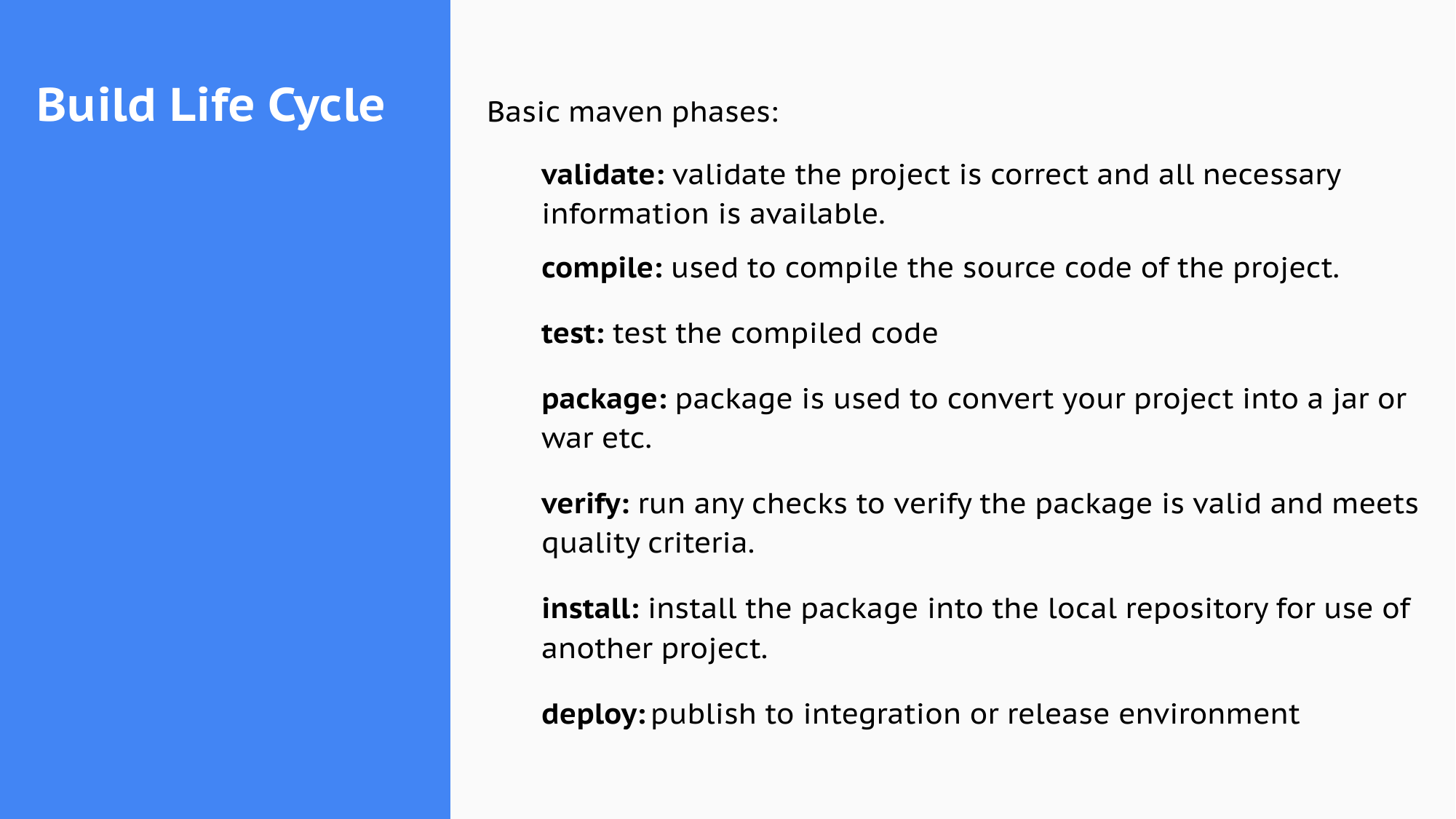

Basic maven phases:
validate: validate the project is correct and all necessary information is available.
compile: used to compile the source code of the project.
test: test the compiled code
package: package is used to convert your project into a jar or war etc.
verify: run any checks to verify the package is valid and meets quality criteria.
install: install the package into the local repository for use of another project.
deploy:	publish to integration or release environment
# Build Life Cycle